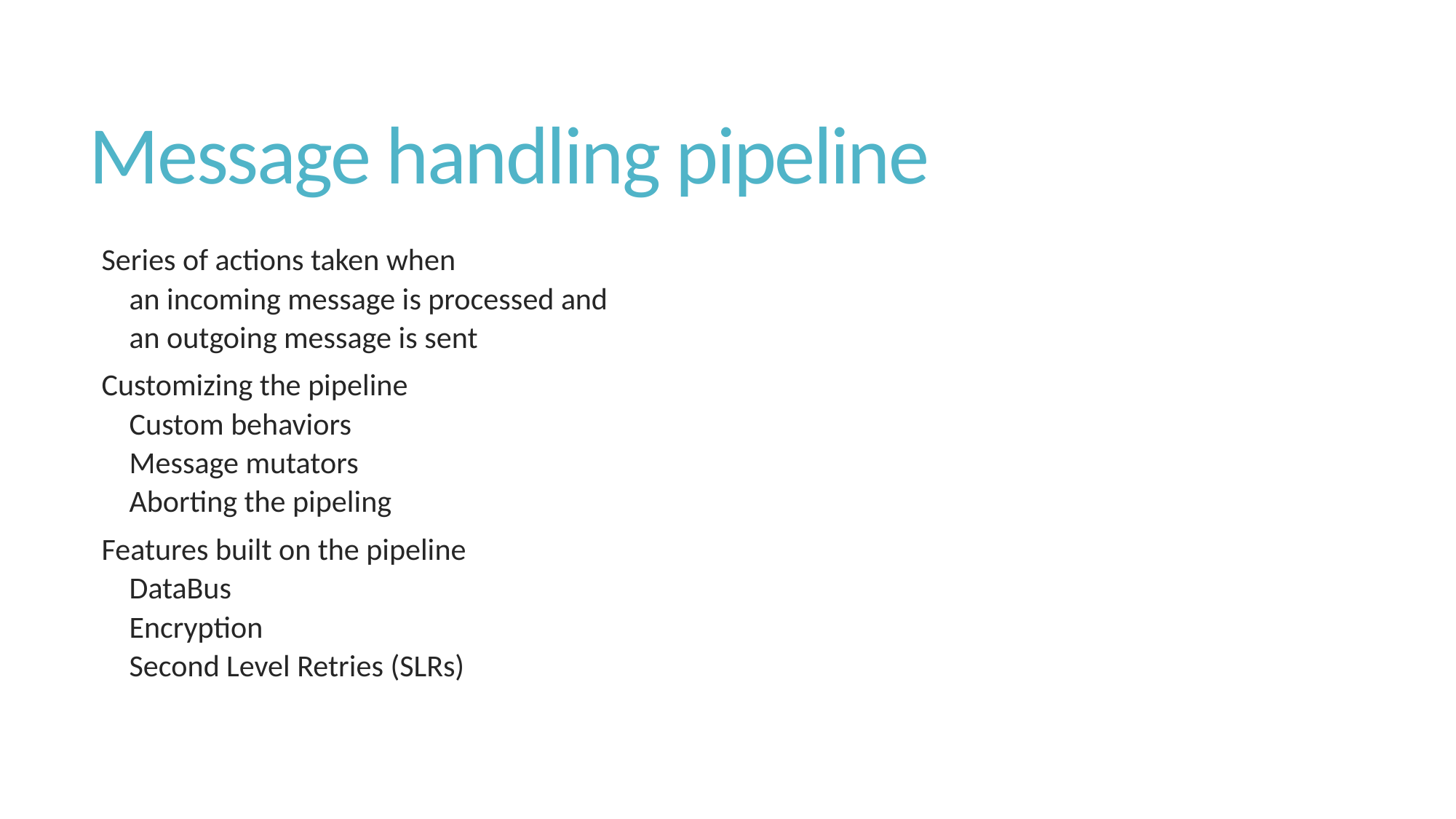

# Message handling pipeline
Series of actions taken when
an incoming message is processed and
an outgoing message is sent
Customizing the pipeline
Custom behaviors
Message mutators
Aborting the pipeling
Features built on the pipeline
DataBus
Encryption
Second Level Retries (SLRs)